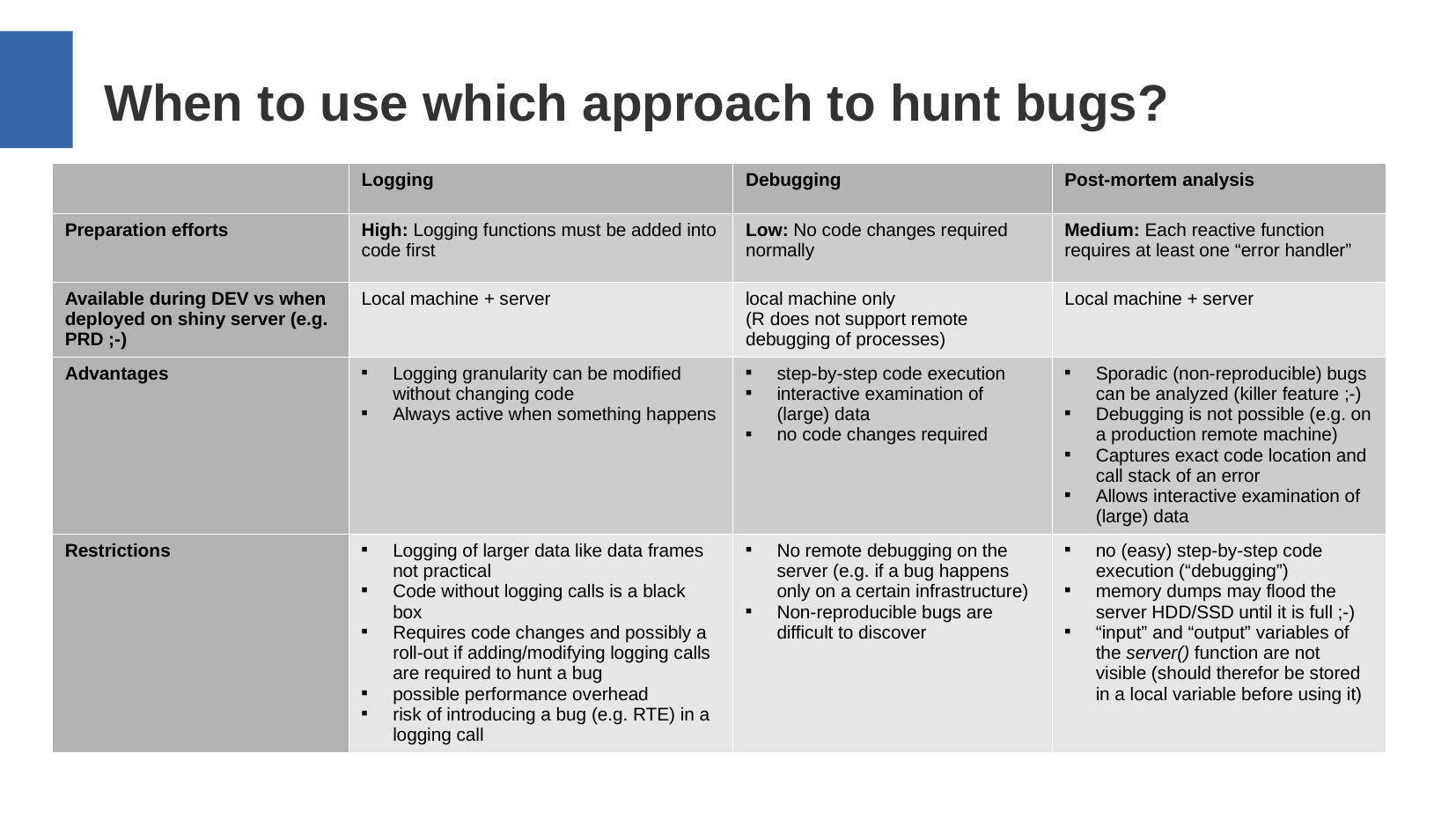

When to use which approach to hunt bugs?
|  | Logging | Debugging | Post-mortem analysis |
| --- | --- | --- | --- |
| Preparation efforts | High: Logging functions must be added into code first | Low: No code changes required normally | Medium: Each reactive function requires at least one “error handler” |
| Available during DEV vs when deployed on shiny server (e.g. PRD ;-) | Local machine + server | local machine only (R does not support remote debugging of processes) | Local machine + server |
| Advantages | Logging granularity can be modified without changing code Always active when something happens | step-by-step code execution interactive examination of (large) data no code changes required | Sporadic (non-reproducible) bugs can be analyzed (killer feature ;-) Debugging is not possible (e.g. on a production remote machine) Captures exact code location and call stack of an error Allows interactive examination of (large) data |
| Restrictions | Logging of larger data like data frames not practical Code without logging calls is a black box Requires code changes and possibly a roll-out if adding/modifying logging calls are required to hunt a bug possible performance overhead risk of introducing a bug (e.g. RTE) in a logging call | No remote debugging on the server (e.g. if a bug happens only on a certain infrastructure) Non-reproducible bugs are difficult to discover | no (easy) step-by-step code execution (“debugging”) memory dumps may flood the server HDD/SSD until it is full ;-) “input” and “output” variables of the server() function are not visible (should therefor be stored in a local variable before using it) |